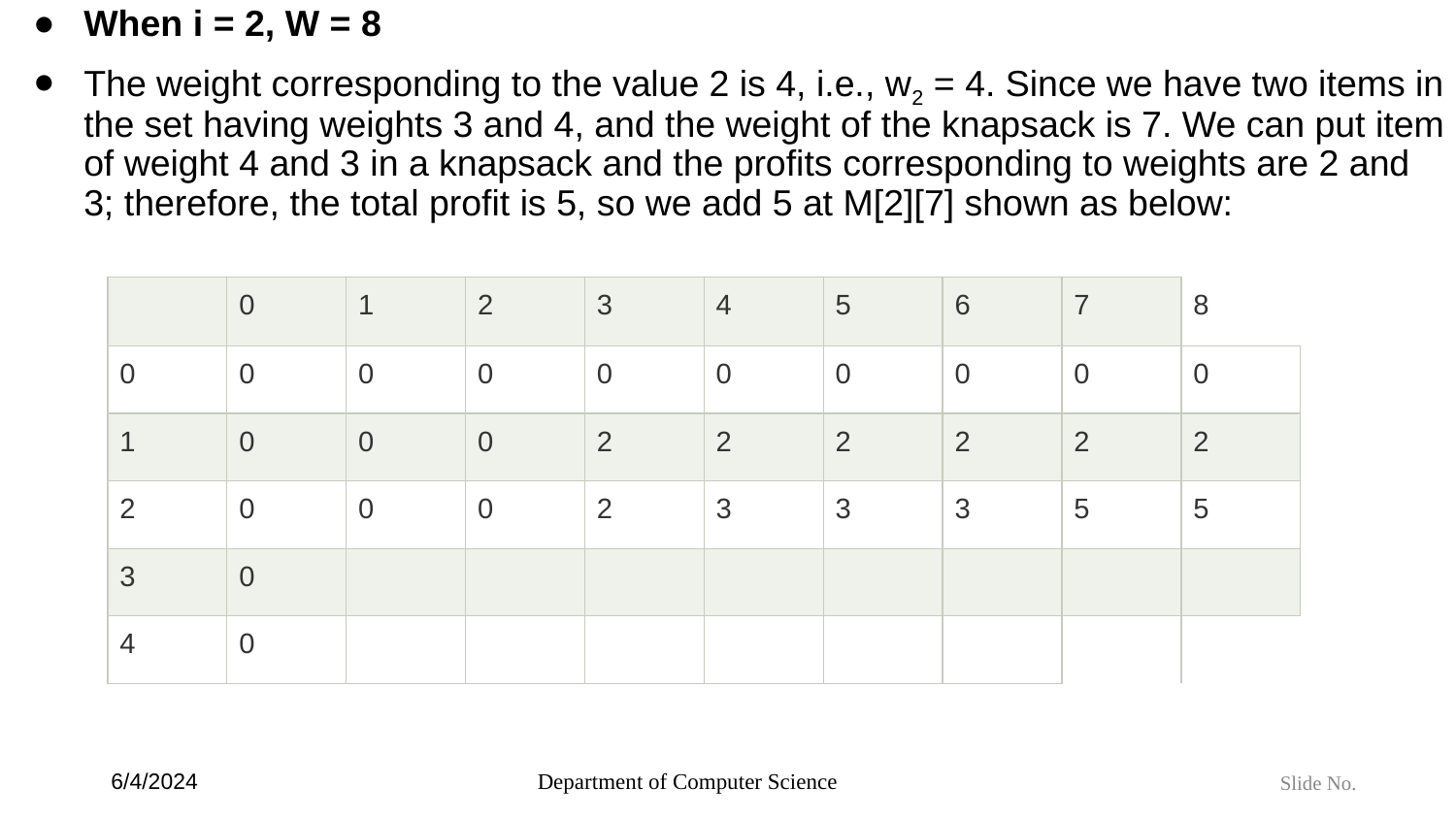

When i = 2, W = 8
The weight corresponding to the value 2 is 4, i.e., w2 = 4. Since we have two items in the set having weights 3 and 4, and the weight of the knapsack is 7. We can put item of weight 4 and 3 in a knapsack and the profits corresponding to weights are 2 and 3; therefore, the total profit is 5, so we add 5 at M[2][7] shown as below:

|  | 0 | 1 | 2 | 3 | 4 | 5 | 6 | 7 | 8 |
| --- | --- | --- | --- | --- | --- | --- | --- | --- | --- |
| 0 | 0 | 0 | 0 | 0 | 0 | 0 | 0 | 0 | 0 |
| 1 | 0 | 0 | 0 | 2 | 2 | 2 | 2 | 2 | 2 |
| 2 | 0 | 0 | 0 | 2 | 3 | 3 | 3 | 5 | 5 |
| 3 | 0 |  |  |  |  |  |  |  |  |
| 4 | 0 |  |  |  |  |  |  |  |  |
6/4/2024
Department of Computer Science
Slide No.